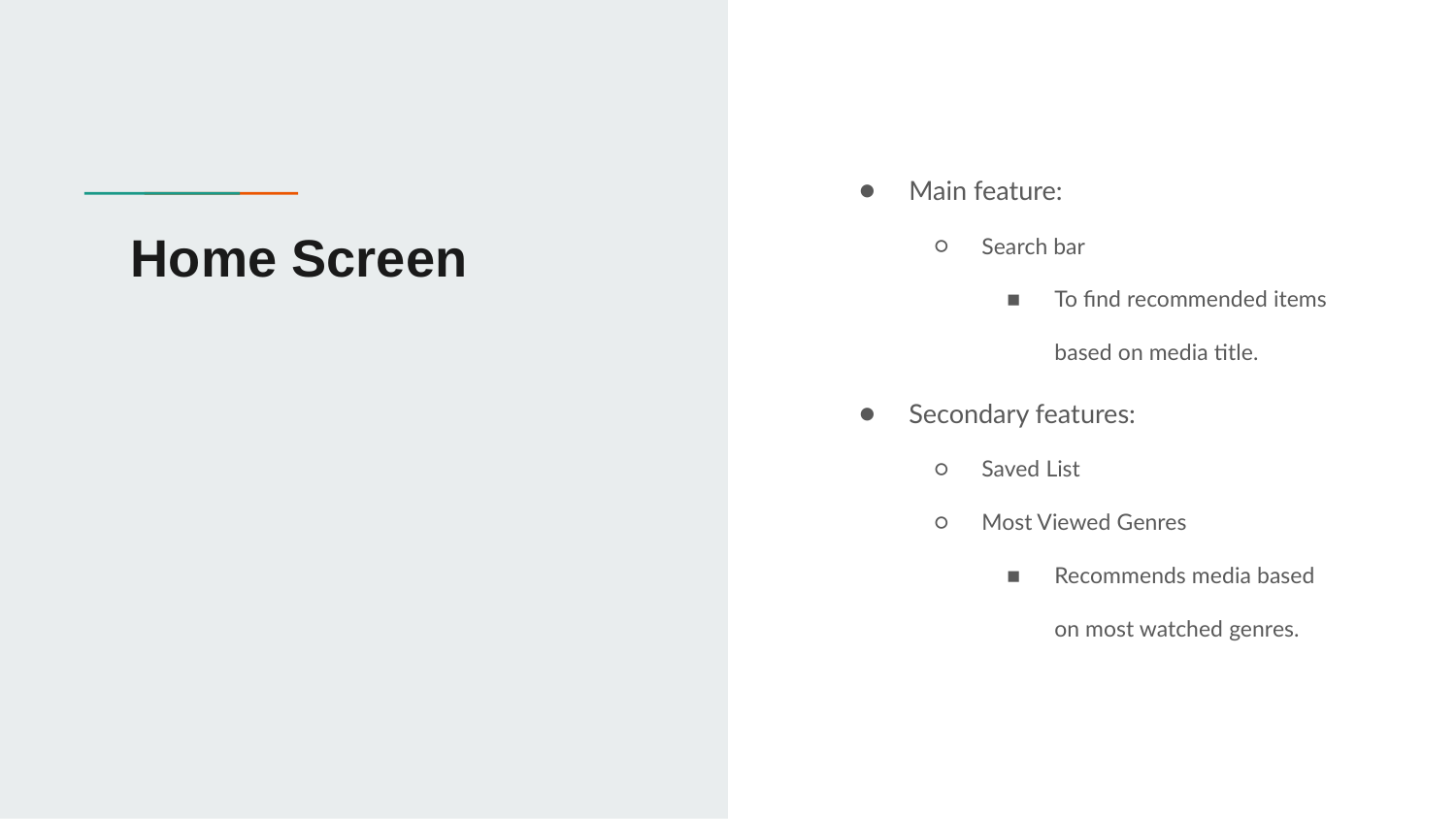

Main feature:
Search bar
To find recommended items based on media title.
Secondary features:
Saved List
Most Viewed Genres
Recommends media based on most watched genres.
# Home Screen